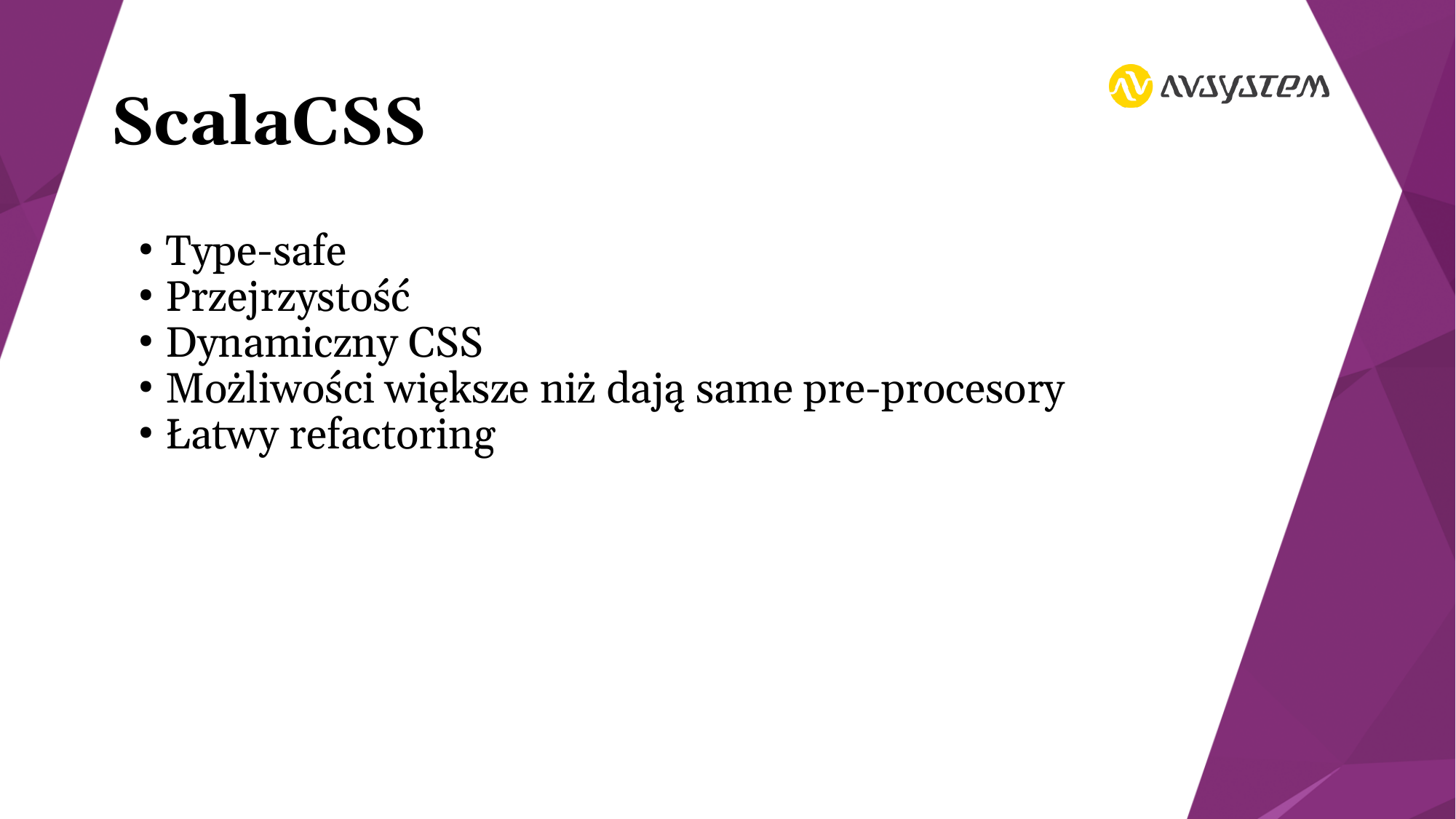

# ScalaCSS
Type-safe
Przejrzystość
Dynamiczny CSS
Możliwości większe niż dają same pre-procesory
Łatwy refactoring